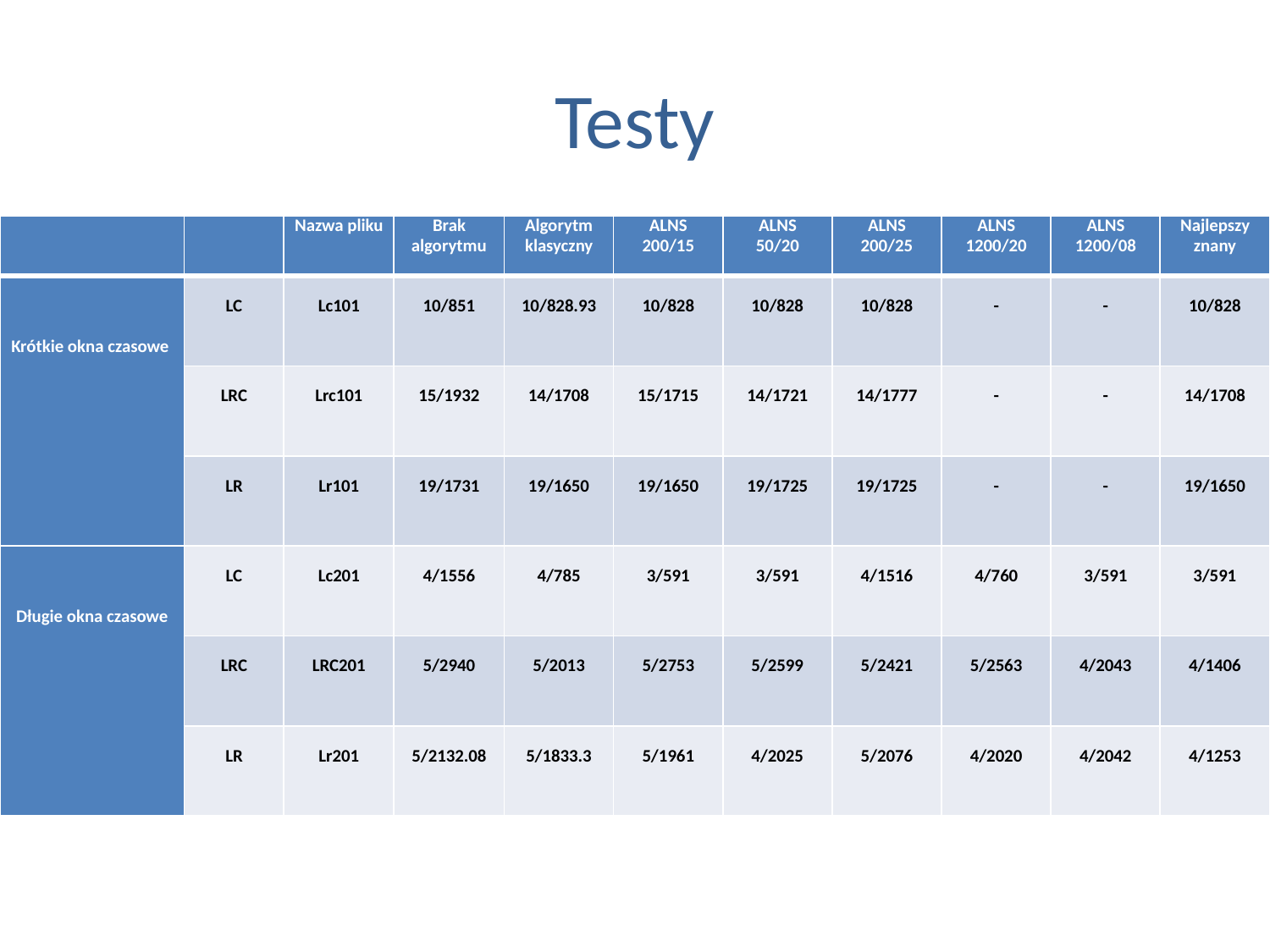

# Testy
|  |  | Nazwa pliku | Brak algorytmu | Algorytm klasyczny | ALNS 200/15 | ALNS 50/20 | ALNS 200/25 | ALNS 1200/20 | ALNS 1200/08 | Najlepszy znany |
| --- | --- | --- | --- | --- | --- | --- | --- | --- | --- | --- |
| Krótkie okna czasowe | LC | Lc101 | 10/851 | 10/828.93 | 10/828 | 10/828 | 10/828 | - | - | 10/828 |
|  | LRC | Lrc101 | 15/1932 | 14/1708 | 15/1715 | 14/1721 | 14/1777 | - | - | 14/1708 |
|  | LR | Lr101 | 19/1731 | 19/1650 | 19/1650 | 19/1725 | 19/1725 | - | - | 19/1650 |
| Długie okna czasowe | LC | Lc201 | 4/1556 | 4/785 | 3/591 | 3/591 | 4/1516 | 4/760 | 3/591 | 3/591 |
|  | LRC | LRC201 | 5/2940 | 5/2013 | 5/2753 | 5/2599 | 5/2421 | 5/2563 | 4/2043 | 4/1406 |
|  | LR | Lr201 | 5/2132.08 | 5/1833.3 | 5/1961 | 4/2025 | 5/2076 | 4/2020 | 4/2042 | 4/1253 |